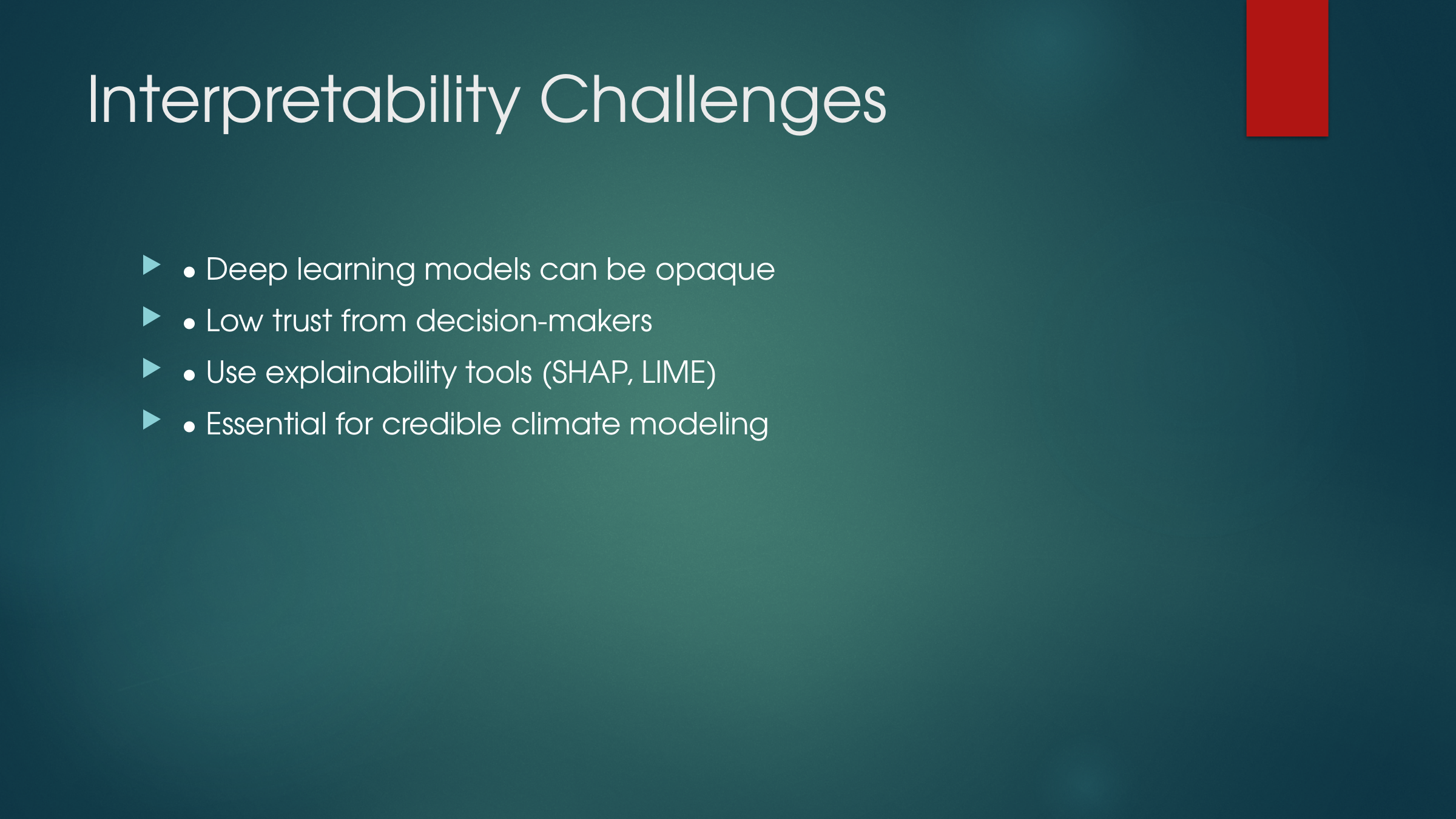

# Interpretability Challenges
• Deep learning models can be opaque
• Low trust from decision-makers
• Use explainability tools (SHAP, LIME)
• Essential for credible climate modeling